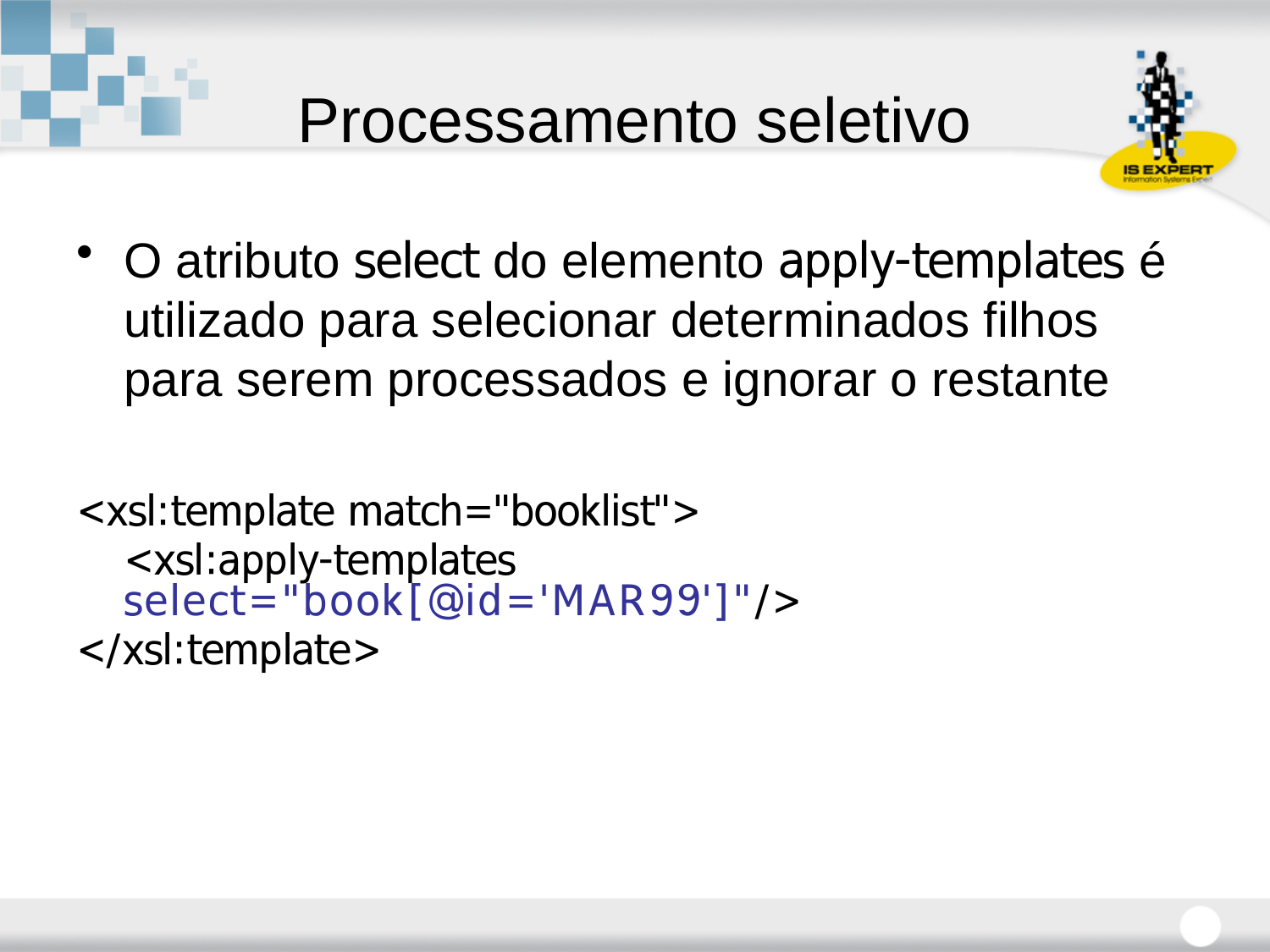

# Processamento seletivo
O atributo select do elemento apply-templates é utilizado para selecionar determinados filhos para serem processados e ignorar o restante

<xsl:template match="booklist">
   	<xsl:apply-templates select="book[@id='MAR99']"/>
</xsl:template>